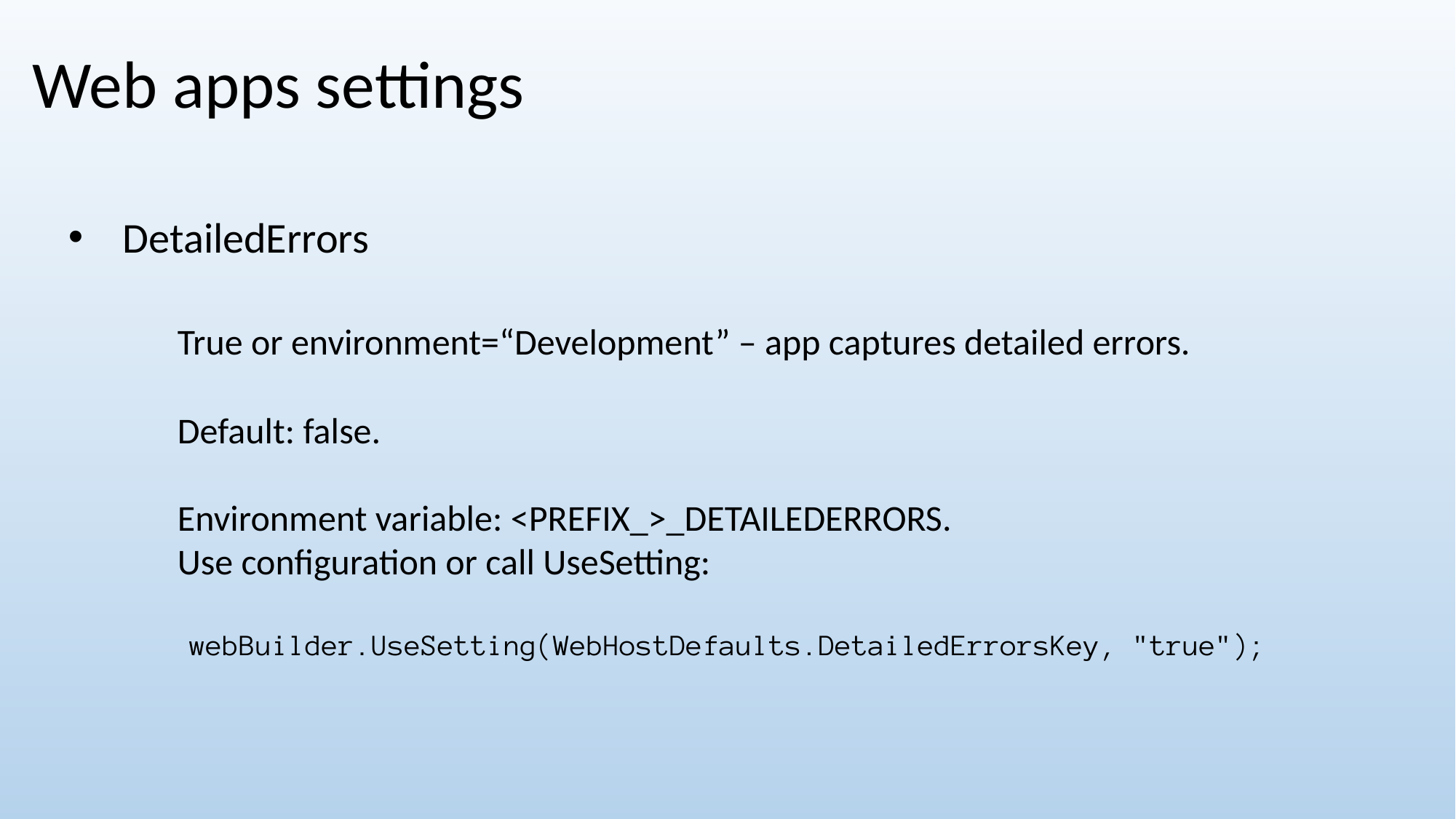

# Web apps settings
DetailedErrors

	True or environment=“Development” – app captures detailed errors.

	Default: false.

	Environment variable: <PREFIX_>_DETAILEDERRORS.
	Use configuration or call UseSetting:

webBuilder.UseSetting(WebHostDefaults.DetailedErrorsKey, "true");